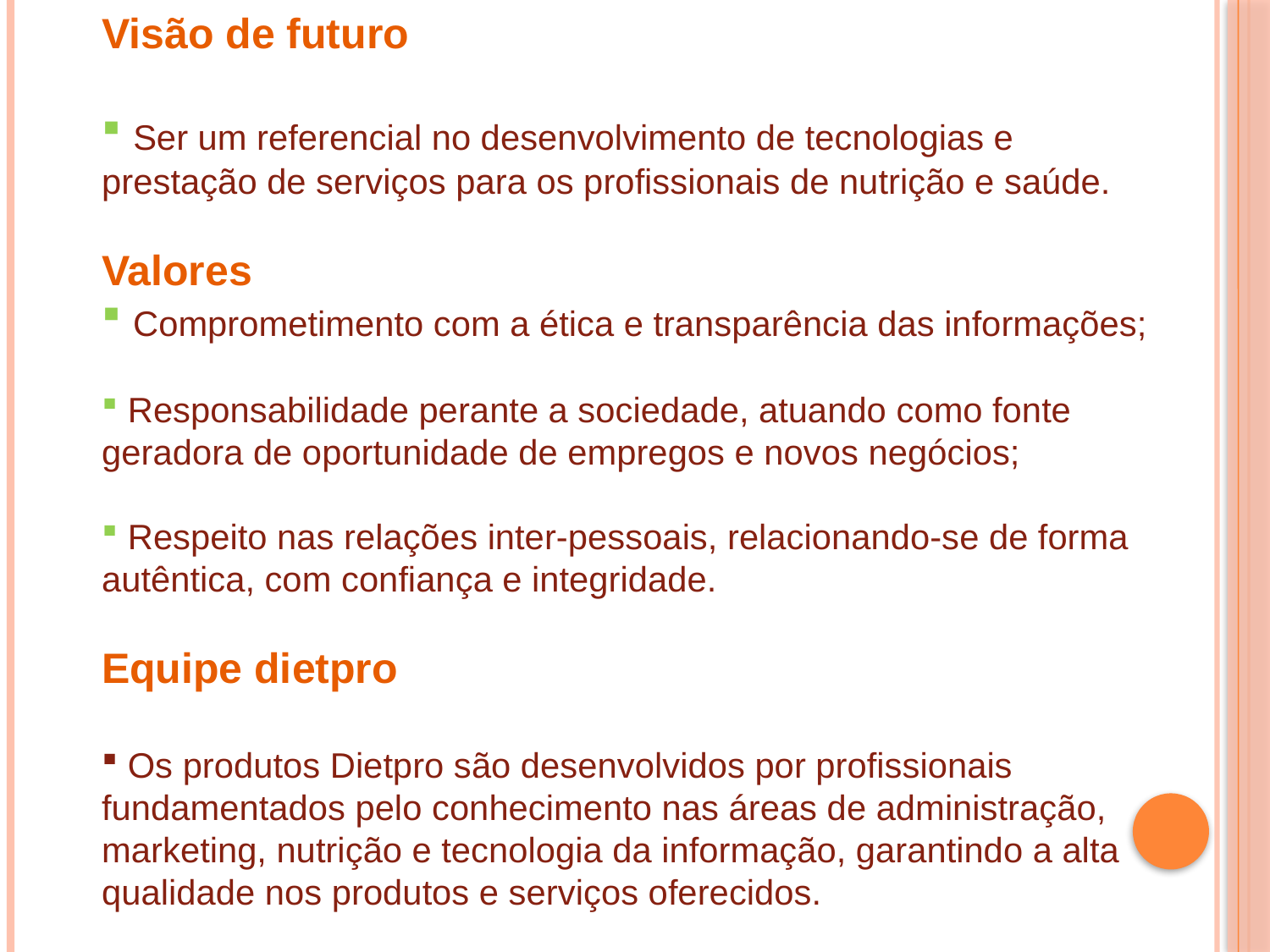

Visão de futuro

 Ser um referencial no desenvolvimento de tecnologias e prestação de serviços para os profissionais de nutrição e saúde.

Valores
 Comprometimento com a ética e transparência das informações;

 Responsabilidade perante a sociedade, atuando como fonte geradora de oportunidade de empregos e novos negócios;

 Respeito nas relações inter-pessoais, relacionando-se de forma autêntica, com confiança e integridade.

Equipe dietpro

 Os produtos Dietpro são desenvolvidos por profissionais fundamentados pelo conhecimento nas áreas de administração, marketing, nutrição e tecnologia da informação, garantindo a alta qualidade nos produtos e serviços oferecidos.